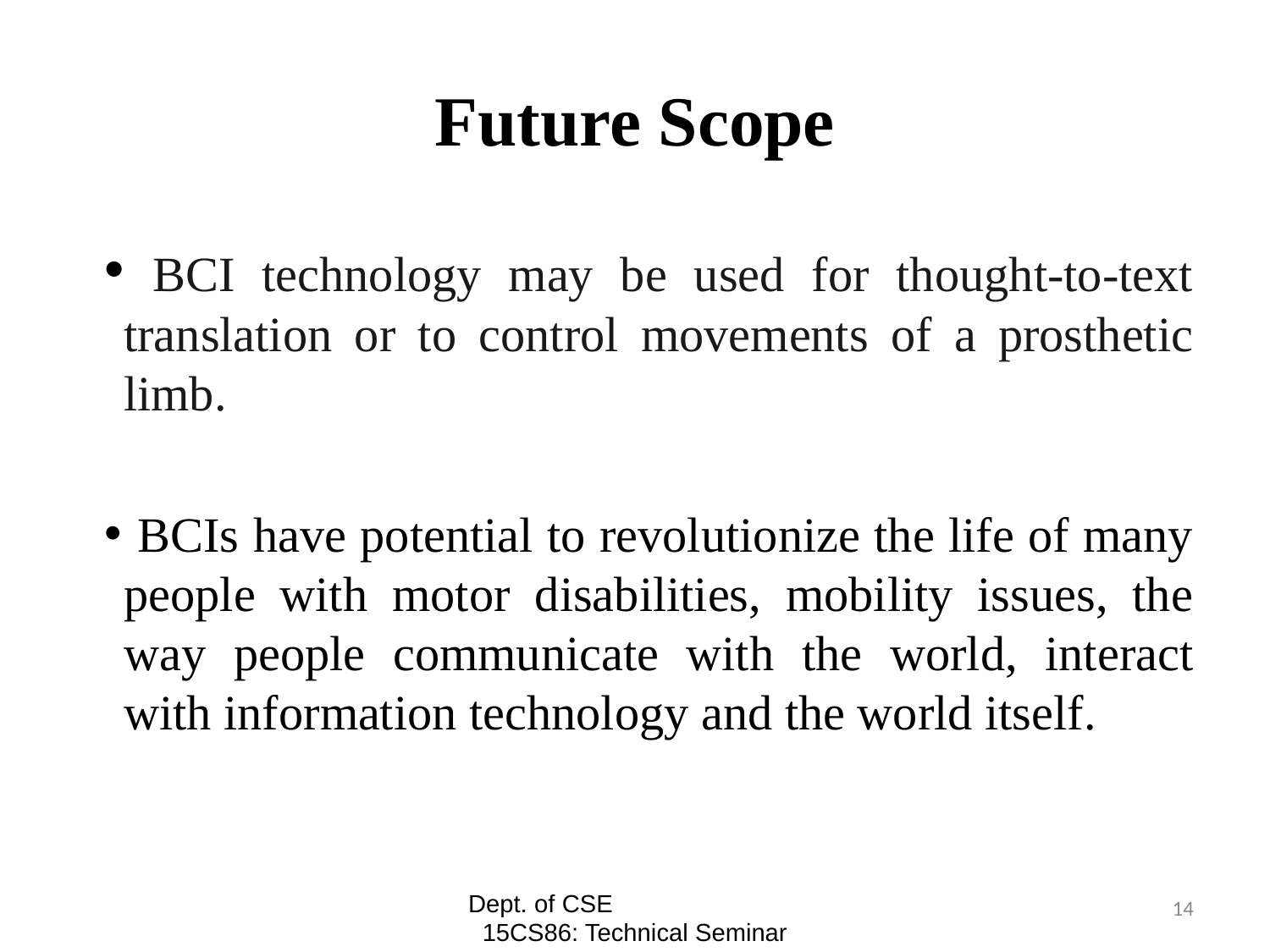

# Future Scope
 BCI technology may be used for thought-to-text translation or to control movements of a prosthetic limb.

 BCIs have potential to revolutionize the life of many people with motor disabilities, mobility issues, the way people communicate with the world, interact with information technology and the world itself.

Dept. of CSE                            15CS86: Technical Seminar
14